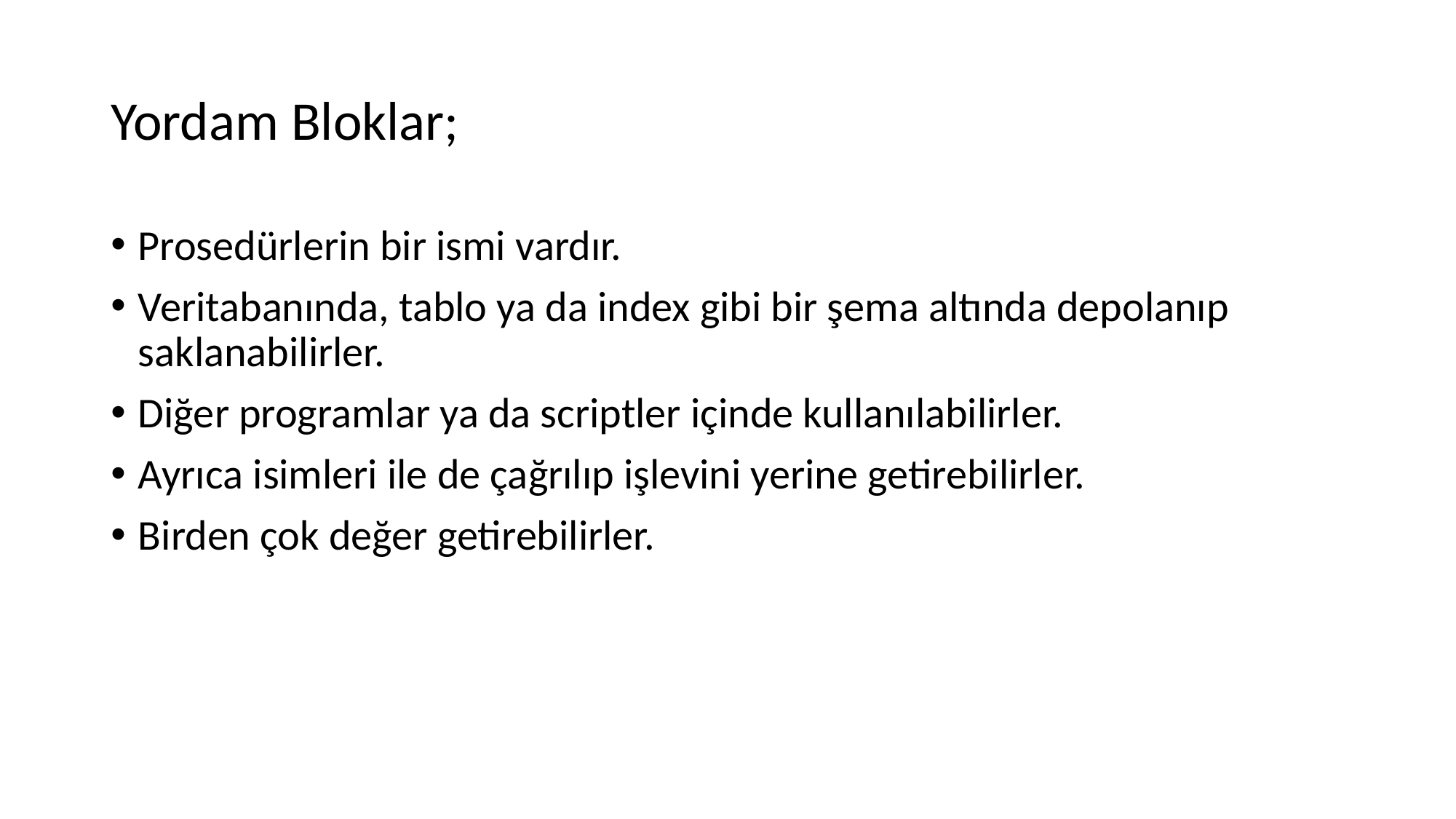

# Yordam Bloklar;
Prosedürlerin bir ismi vardır.
Veritabanında, tablo ya da index gibi bir şema altında depolanıp saklanabilirler.
Diğer programlar ya da scriptler içinde kullanılabilirler.
Ayrıca isimleri ile de çağrılıp işlevini yerine getirebilirler.
Birden çok değer getirebilirler.